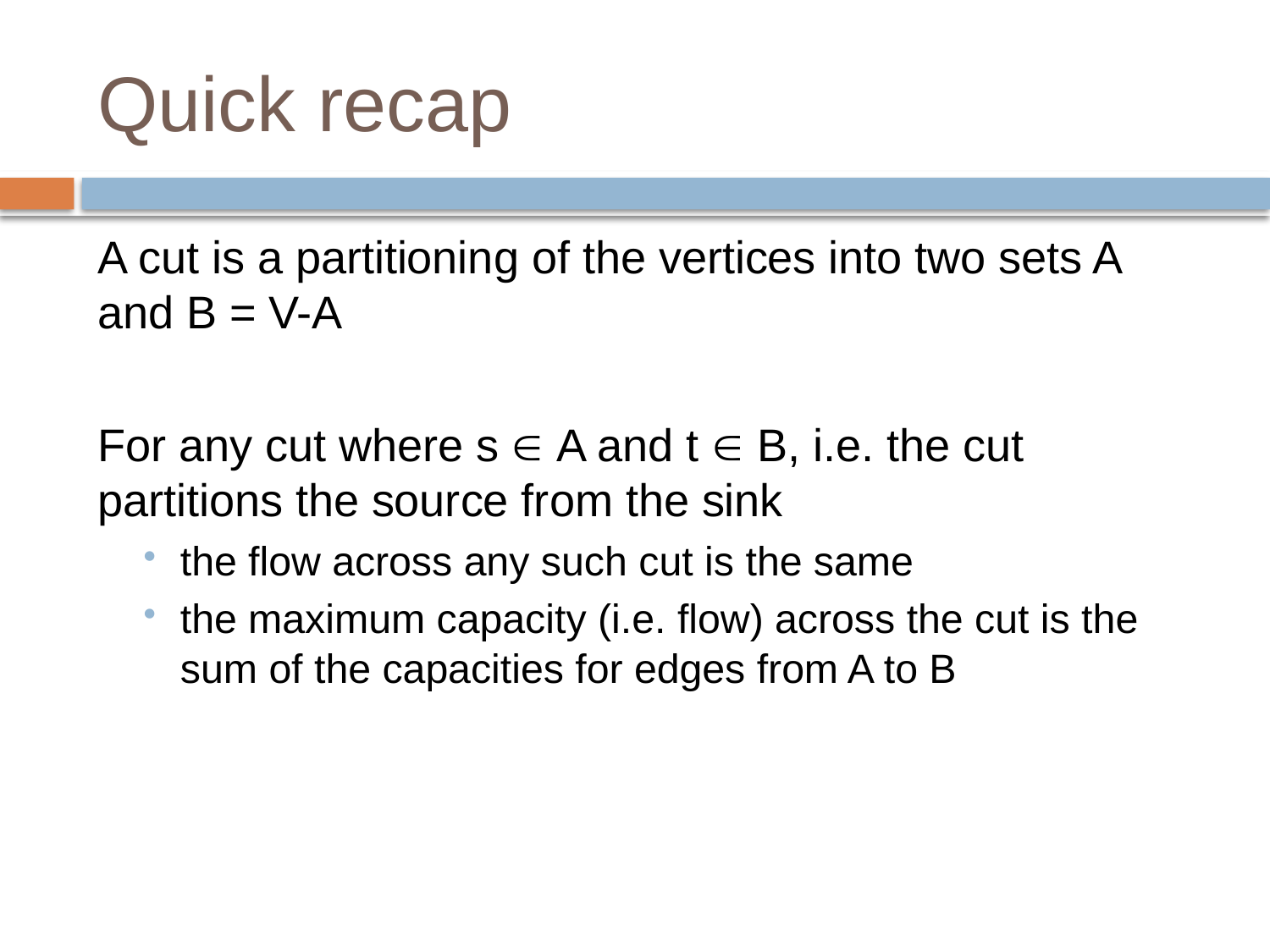

# Quick recap
A cut is a partitioning of the vertices into two sets A and B = V-A

For any cut where s ∈ A and t ∈ B, i.e. the cut partitions the source from the sink
the flow across any such cut is the same
the maximum capacity (i.e. flow) across the cut is the sum of the capacities for edges from A to B